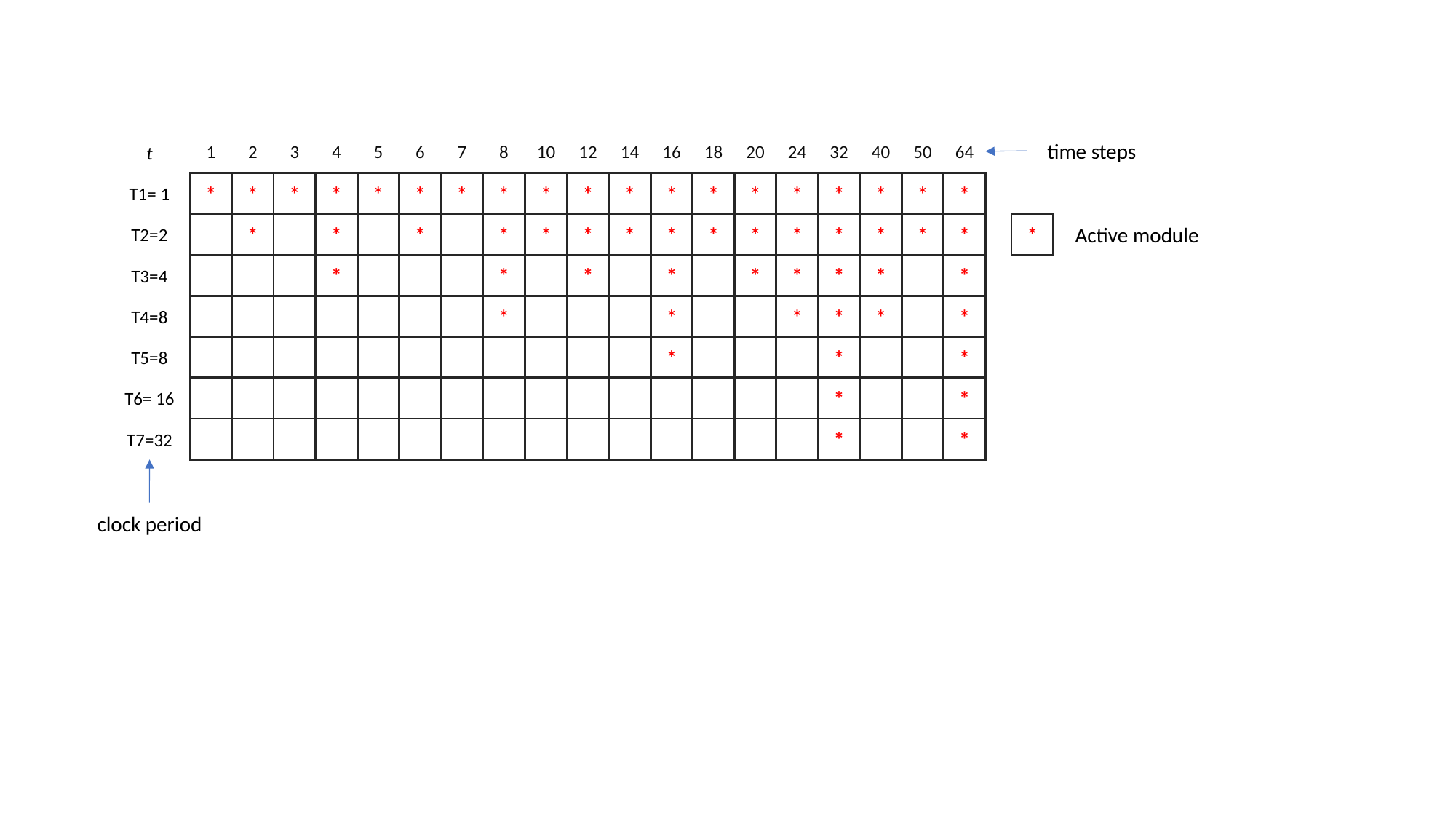

time steps
1
2
3
4
5
6
7
8
10
12
14
16
18
20
24
32
40
50
64
t
T1= 1
*
*
*
*
*
*
*
*
*
*
*
*
*
*
*
*
*
*
*
T2=2

*

*

*

*
*
*
*
*
*
*
*
*
*
*
*
*
Active module
T3=4

*

*

*

*

*
*
*
*

*
T4=8

*

*

*
*
*

*
T5=8

*

*

*
T6= 16

*

*
T7=32

*

*
clock period